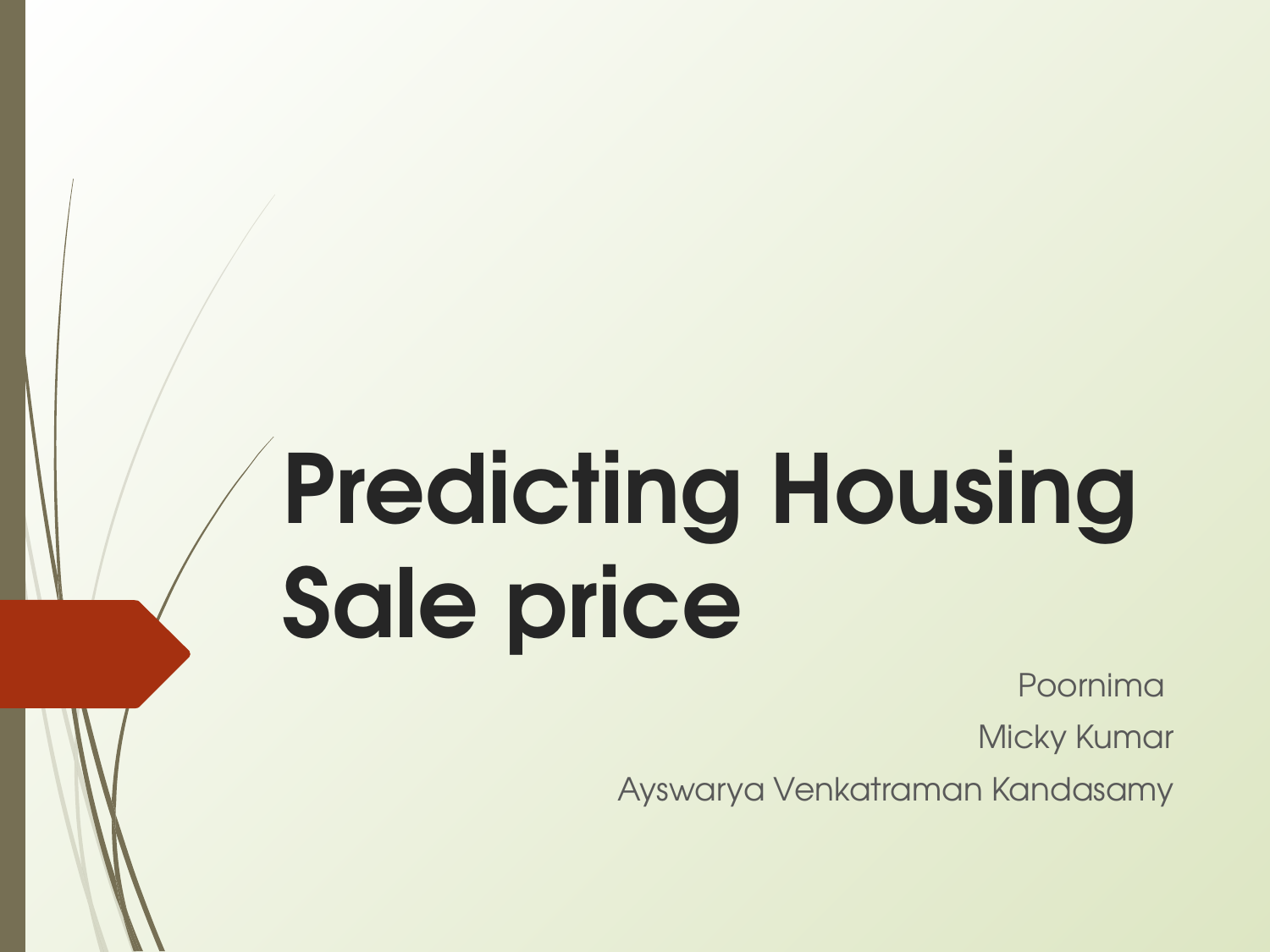

# Predicting Housing Sale price
Poornima
Micky Kumar
Ayswarya Venkatraman Kandasamy